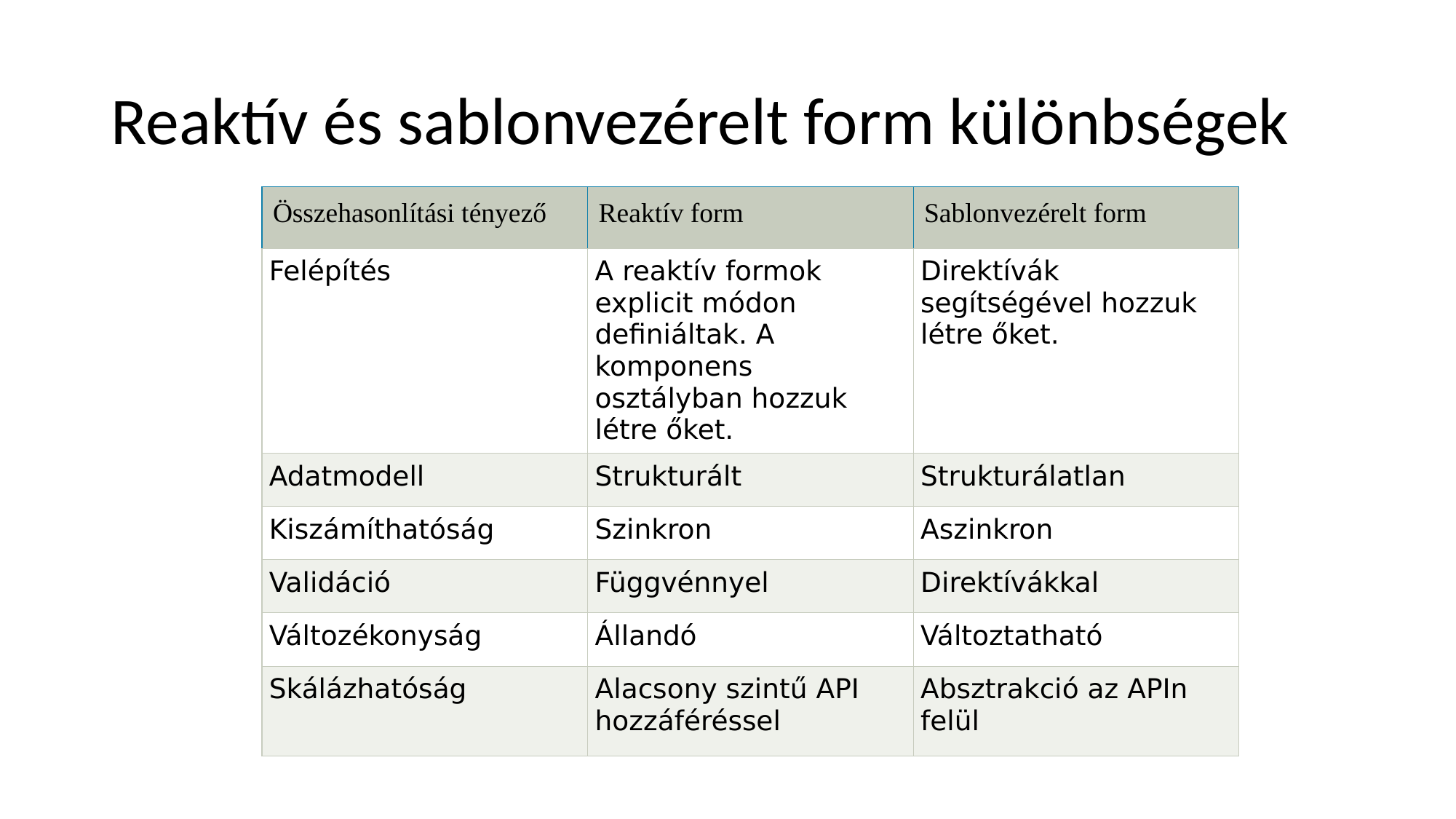

# Reaktív és sablonvezérelt form különbségek
| Összehasonlítási tényező | Reaktív form | Sablonvezérelt form |
| --- | --- | --- |
| Felépítés | A reaktív formok explicit módon definiáltak. A komponens osztályban hozzuk létre őket. | Direktívák segítségével hozzuk létre őket. |
| Adatmodell | Strukturált | Strukturálatlan |
| Kiszámíthatóság | Szinkron | Aszinkron |
| Validáció | Függvénnyel | Direktívákkal |
| Változékonyság | Állandó | Változtatható |
| Skálázhatóság | Alacsony szintű API hozzáféréssel | Absztrakció az APIn felül |